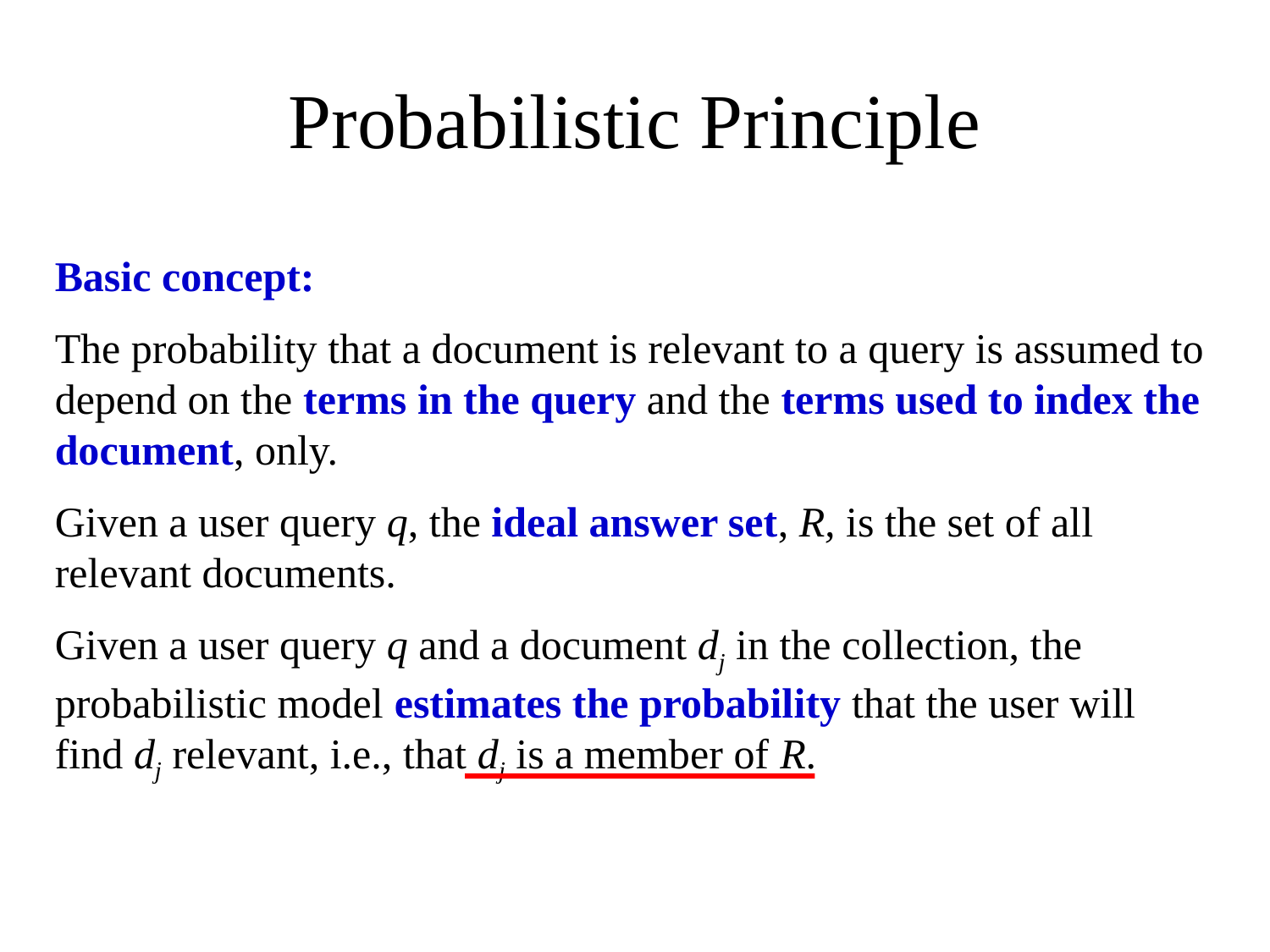

# Probabilistic Principle
Basic concept:
The probability that a document is relevant to a query is assumed to depend on the terms in the query and the terms used to index the document, only.
Given a user query q, the ideal answer set, R, is the set of all relevant documents.
Given a user query q and a document dj in the collection, the probabilistic model estimates the probability that the user will find dj relevant, i.e., that dj is a member of R.